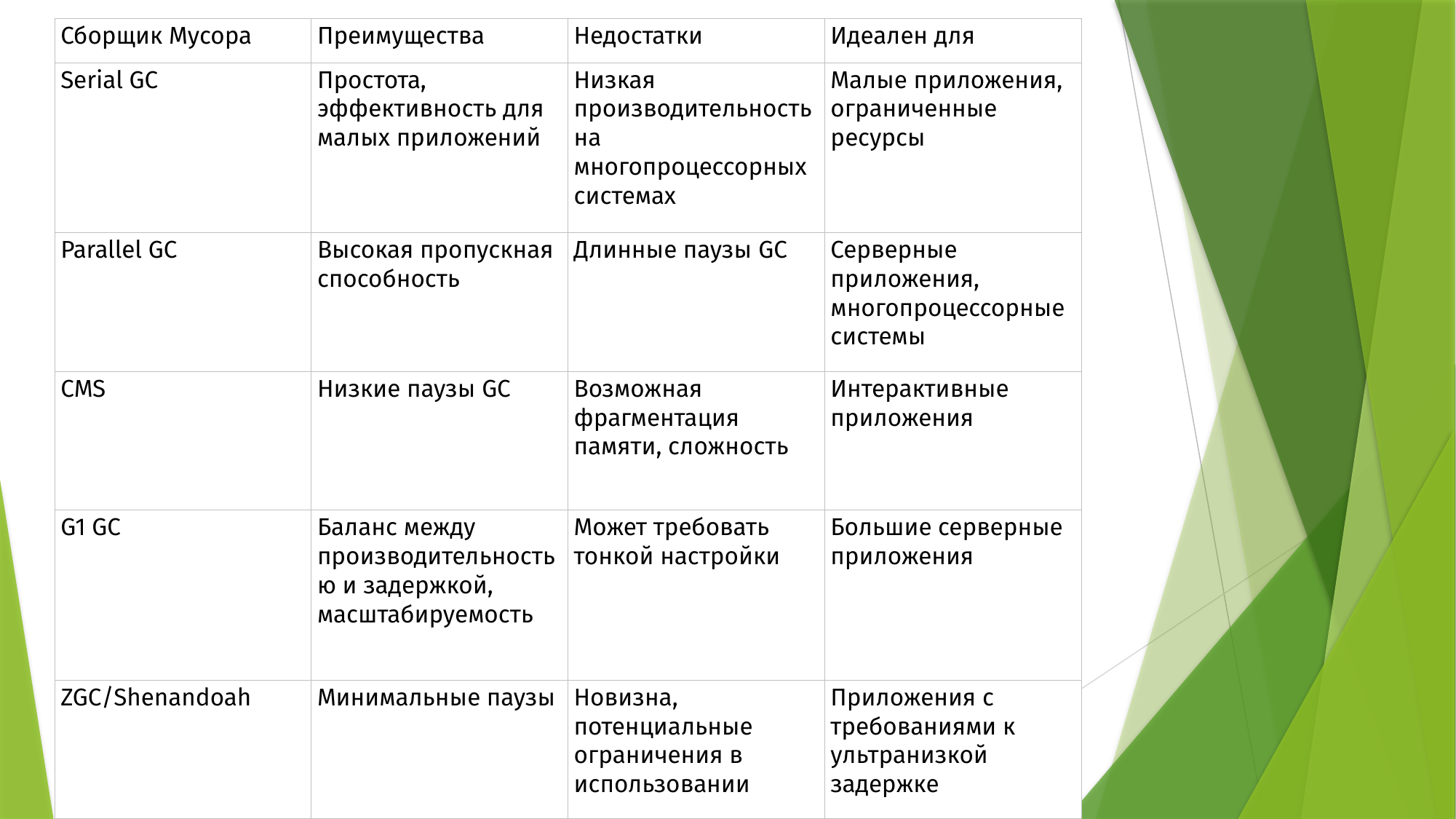

| Сборщик Мусора | Преимущества | Недостатки | Идеален для |
| --- | --- | --- | --- |
| Serial GC | Простота, эффективность для малых приложений | Низкая производительность на многопроцессорных системах | Малые приложения, ограниченные ресурсы |
| Parallel GC | Высокая пропускная способность | Длинные паузы GC | Серверные приложения, многопроцессорные системы |
| CMS | Низкие паузы GC | Возможная фрагментация памяти, сложность | Интерактивные приложения |
| G1 GC | Баланс между производительностью и задержкой, масштабируемость | Может требовать тонкой настройки | Большие серверные приложения |
| ZGC/Shenandoah | Минимальные паузы | Новизна, потенциальные ограничения в использовании | Приложения с требованиями к ультранизкой задержке |